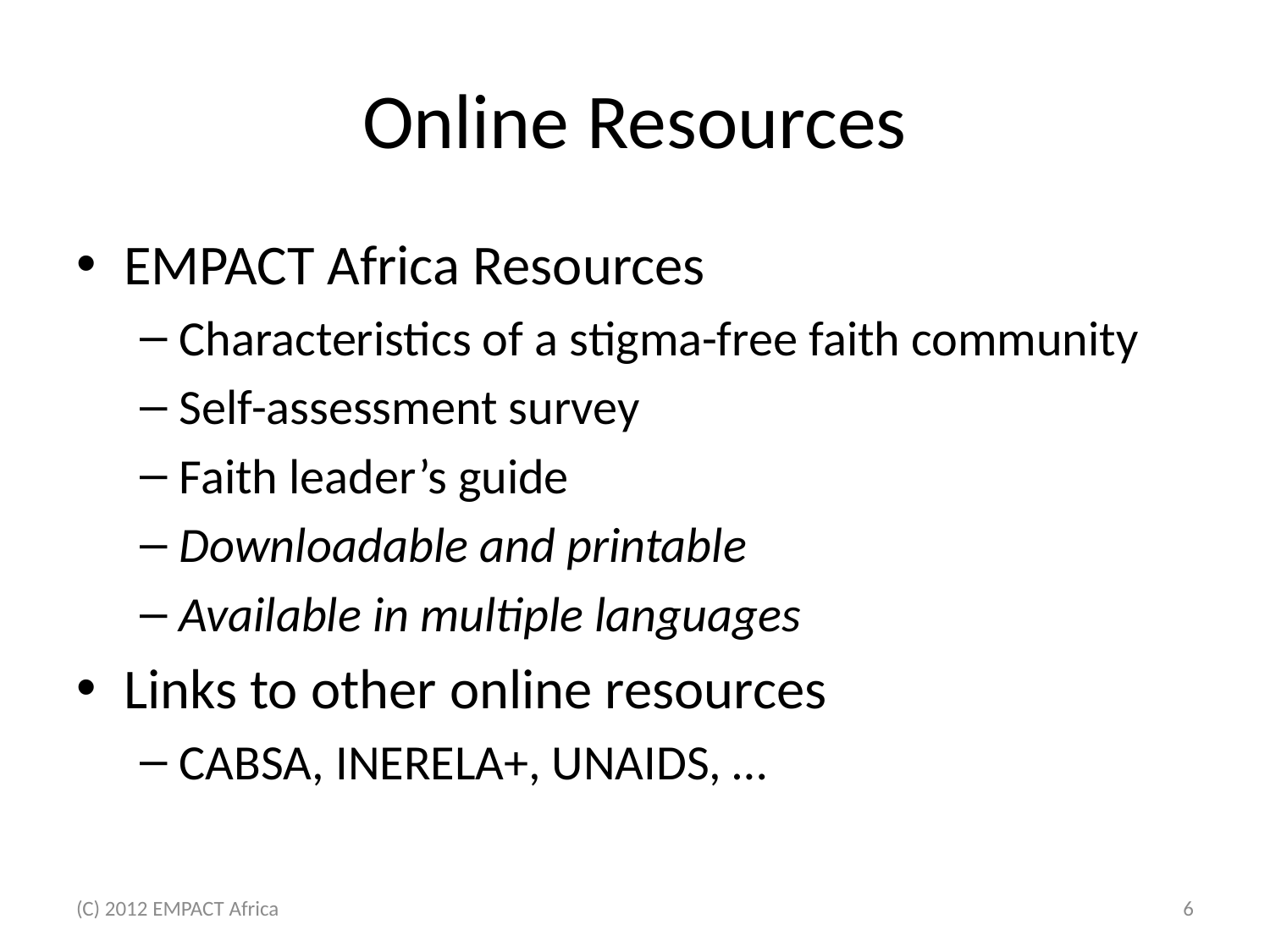

# Online Resources
EMPACT Africa Resources
Characteristics of a stigma-free faith community
Self-assessment survey
Faith leader’s guide
Downloadable and printable
Available in multiple languages
Links to other online resources
CABSA, INERELA+, UNAIDS, …

(C) 2012 EMPACT Africa
6